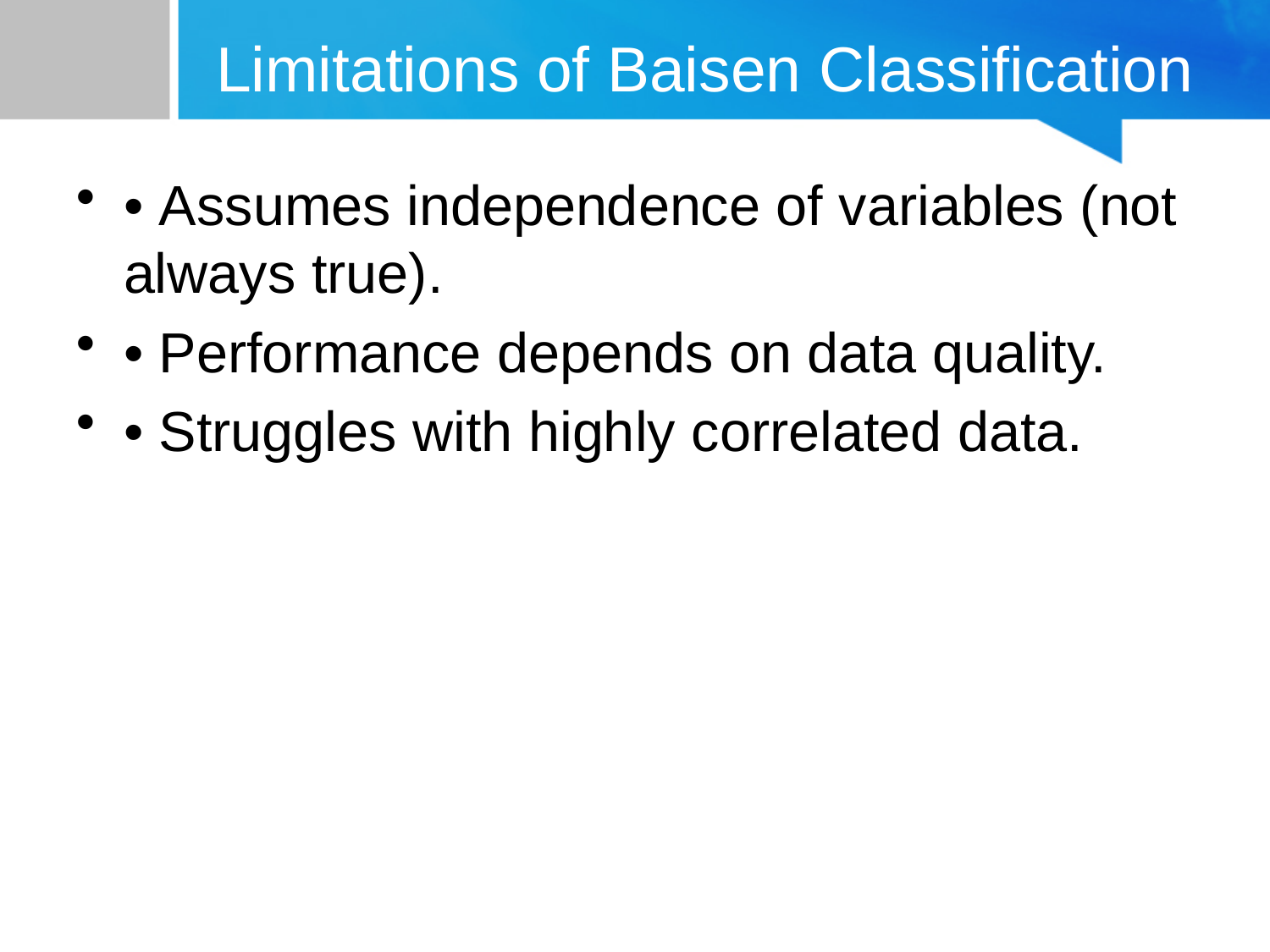

# Limitations of Baisen Classification
• Assumes independence of variables (not always true).
• Performance depends on data quality.
• Struggles with highly correlated data.